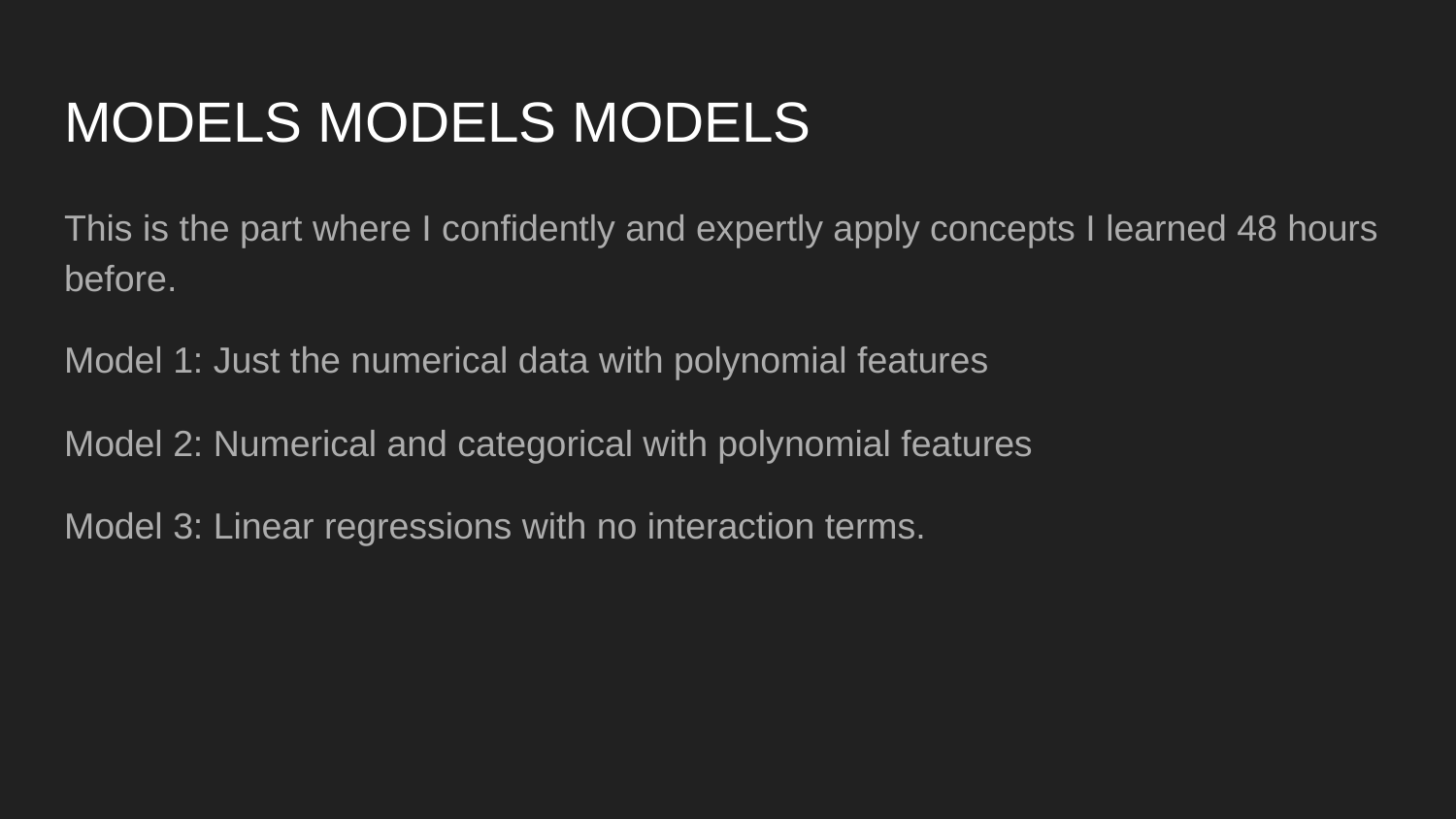

# MODELS MODELS MODELS
This is the part where I confidently and expertly apply concepts I learned 48 hours before.
Model 1: Just the numerical data with polynomial features
Model 2: Numerical and categorical with polynomial features
Model 3: Linear regressions with no interaction terms.